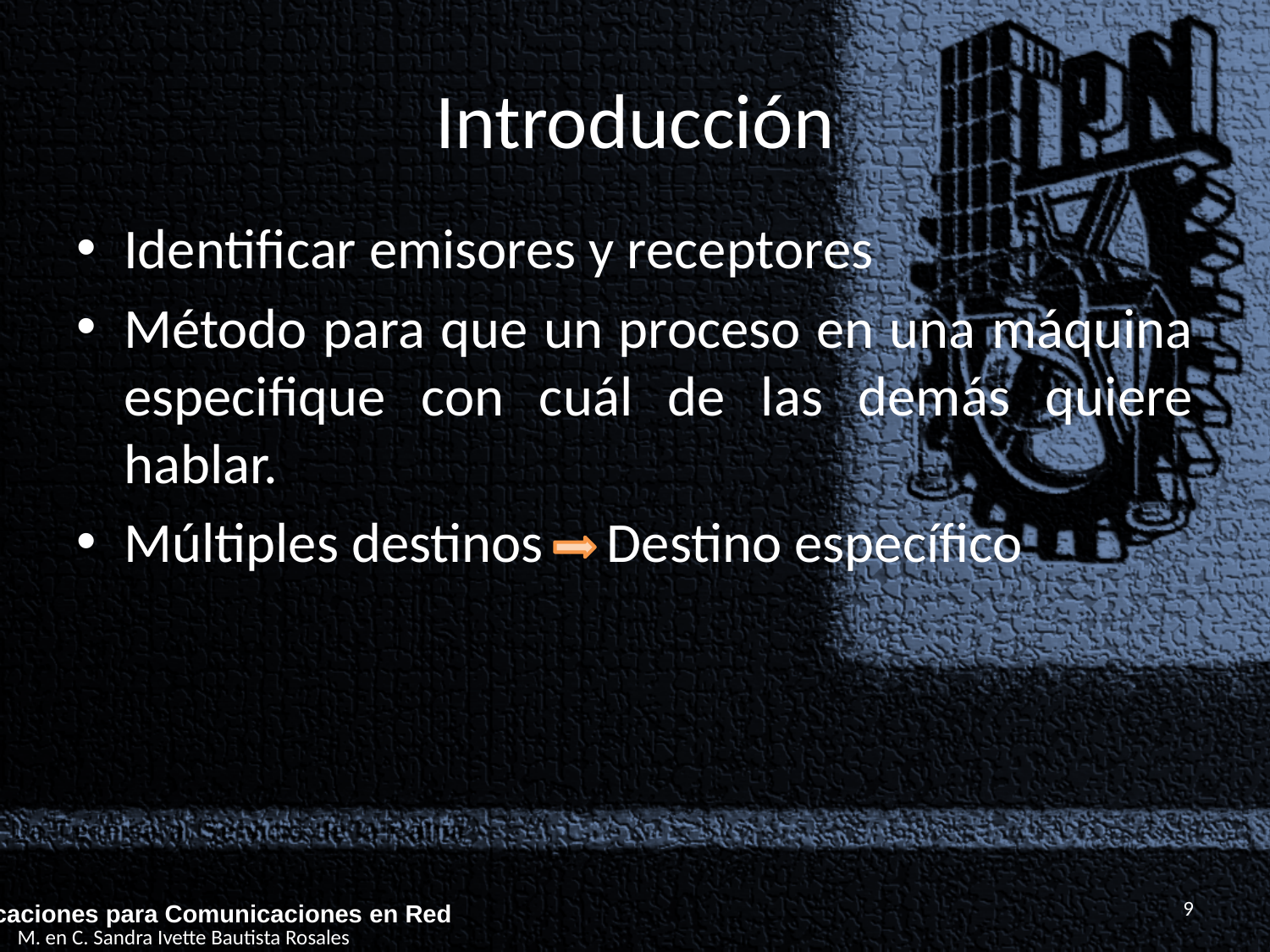

# Introducción
Identificar emisores y receptores
Método para que un proceso en una máquina especifique con cuál de las demás quiere hablar.
Múltiples destinos     Destino específico

9
Aplicaciones para Comunicaciones en Red
M. en C. Sandra Ivette Bautista Rosales